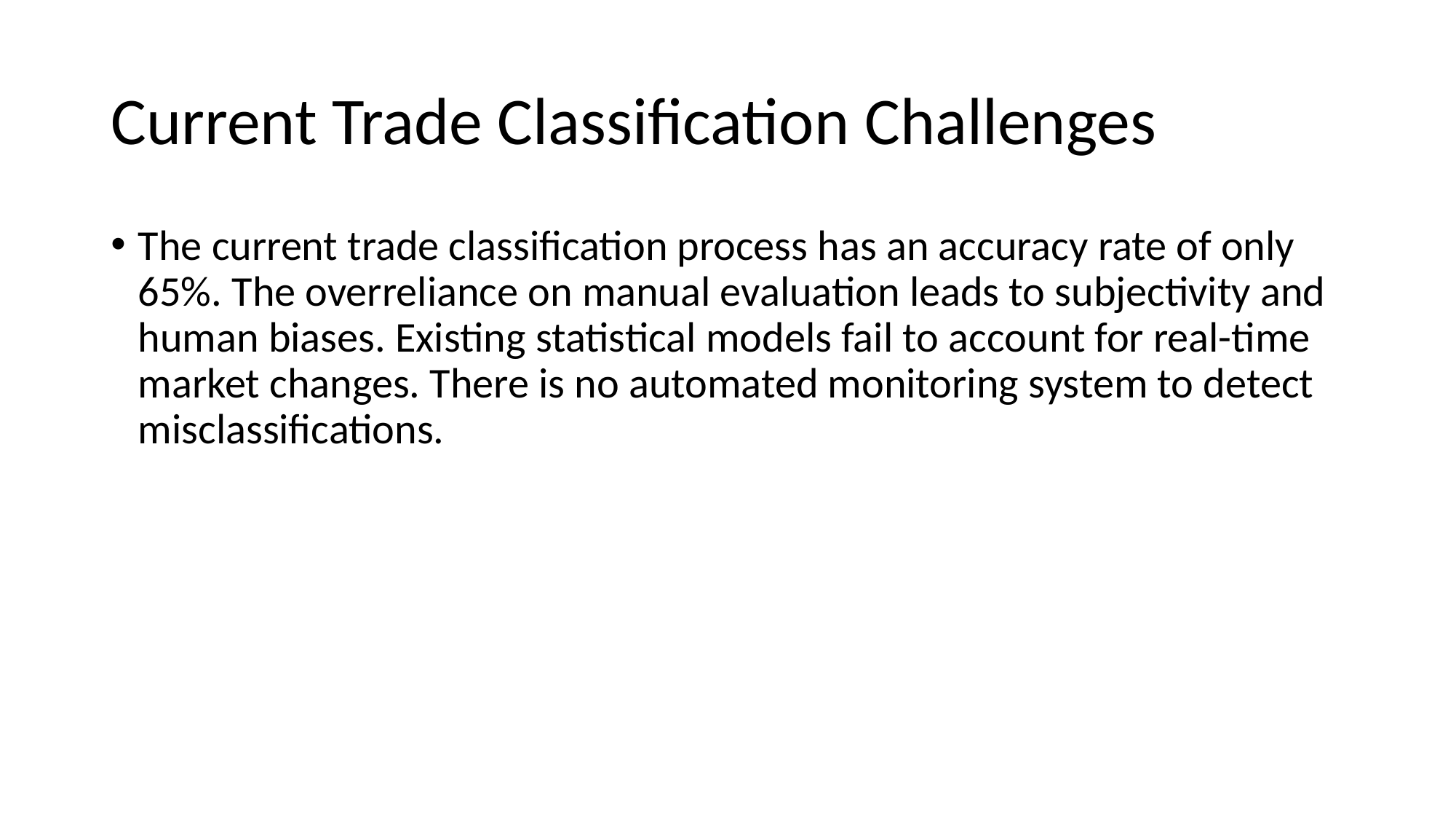

# Current Trade Classification Challenges
The current trade classification process has an accuracy rate of only 65%. The overreliance on manual evaluation leads to subjectivity and human biases. Existing statistical models fail to account for real-time market changes. There is no automated monitoring system to detect misclassifications.